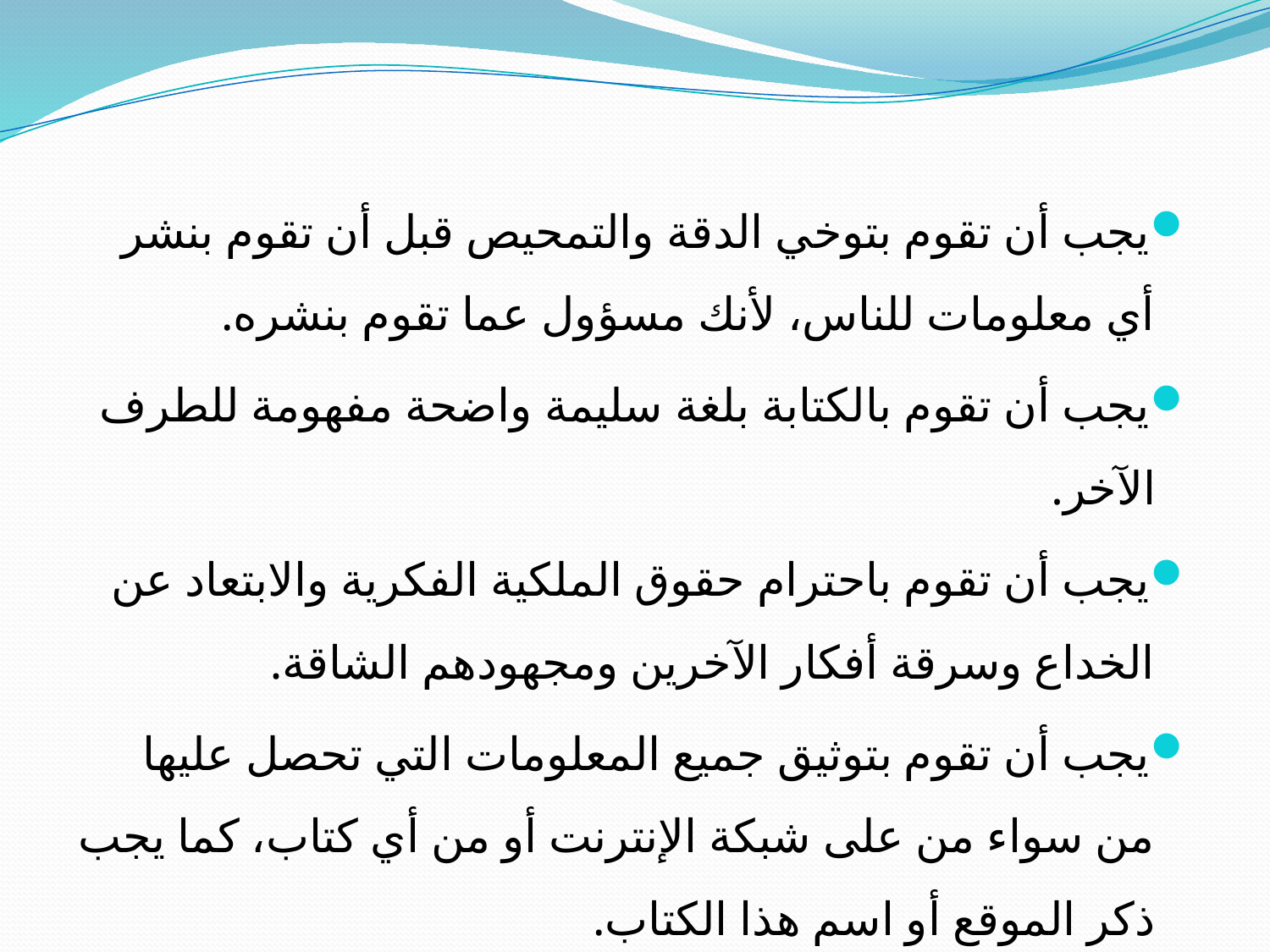

يجب أن تقوم بتوخي الدقة والتمحيص قبل أن تقوم بنشر أي معلومات للناس، لأنك مسؤول عما تقوم بنشره.
يجب أن تقوم بالكتابة بلغة سليمة واضحة مفهومة للطرف الآخر.
يجب أن تقوم باحترام حقوق الملكية الفكرية والابتعاد عن الخداع وسرقة أفكار الآخرين ومجهودهم الشاقة.
يجب أن تقوم بتوثيق جميع المعلومات التي تحصل عليها من سواء من على شبكة الإنترنت أو من أي كتاب، كما يجب ذكر الموقع أو اسم هذا الكتاب.